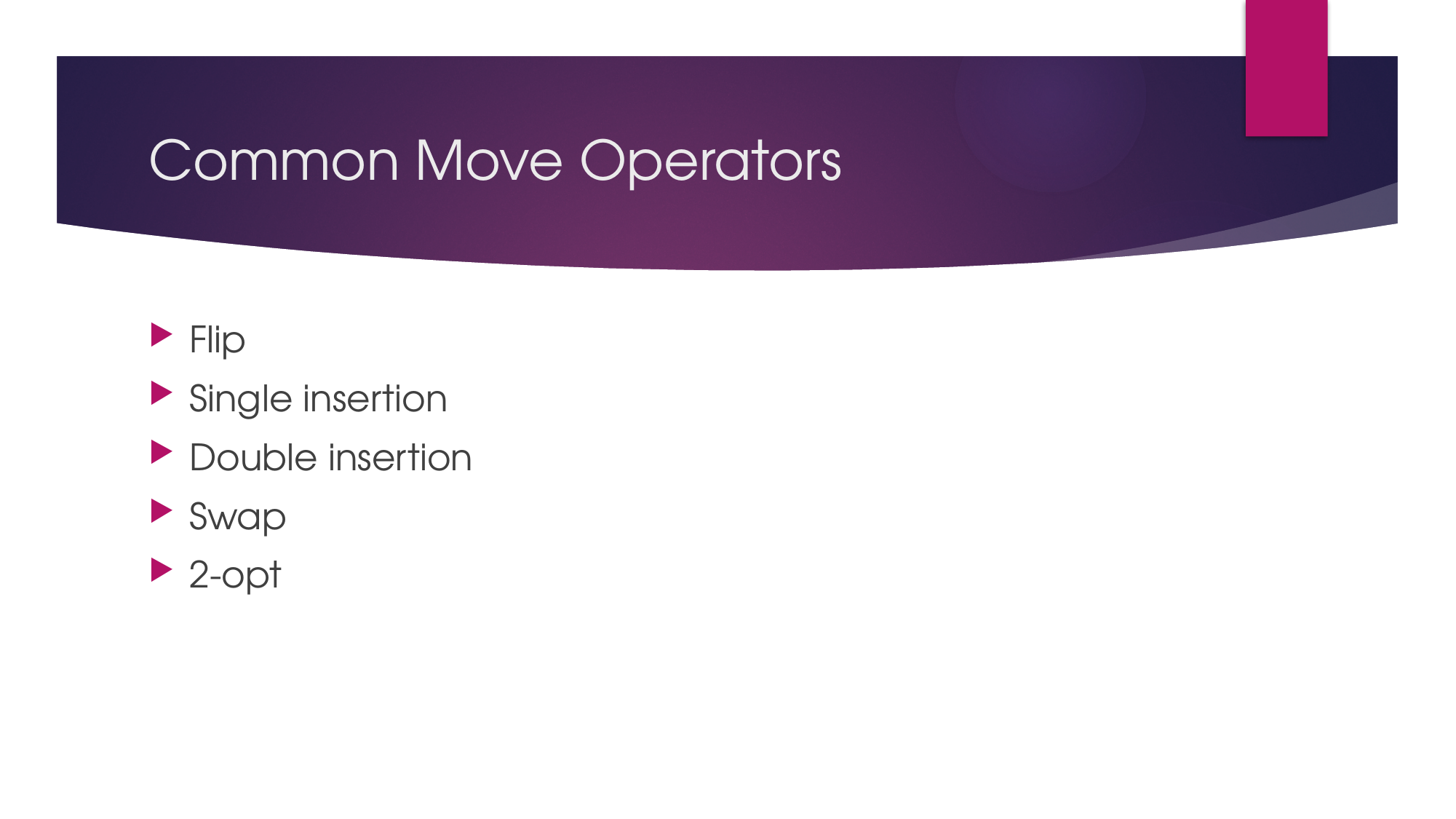

# Common Move Operators
Flip
Single insertion
Double insertion
Swap
2-opt